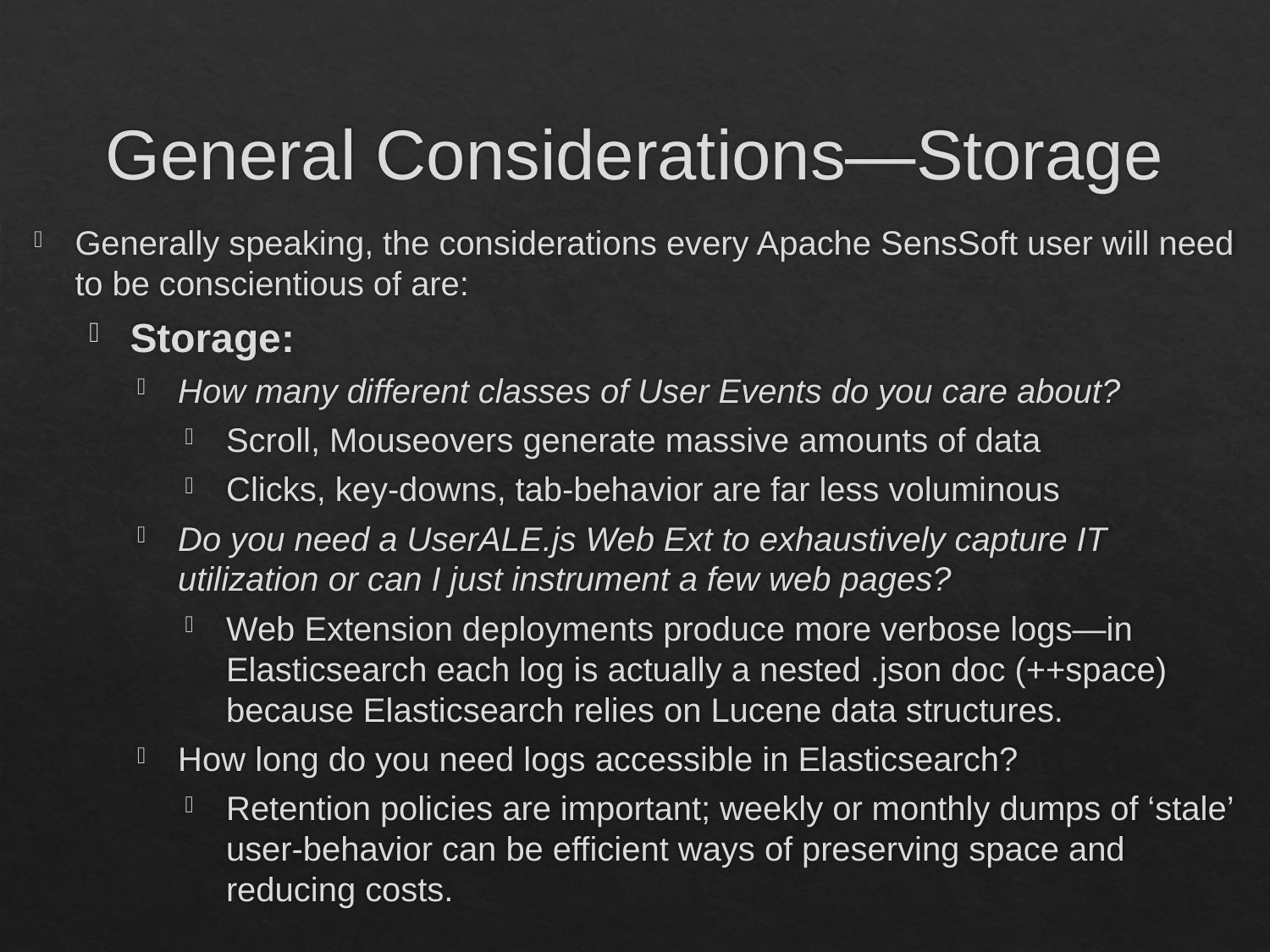

# General Considerations—Storage
Generally speaking, the considerations every Apache SensSoft user will need to be conscientious of are:
Storage:
How many different classes of User Events do you care about?
Scroll, Mouseovers generate massive amounts of data
Clicks, key-downs, tab-behavior are far less voluminous
Do you need a UserALE.js Web Ext to exhaustively capture IT utilization or can I just instrument a few web pages?
Web Extension deployments produce more verbose logs—in Elasticsearch each log is actually a nested .json doc (++space) because Elasticsearch relies on Lucene data structures.
How long do you need logs accessible in Elasticsearch?
Retention policies are important; weekly or monthly dumps of ‘stale’ user-behavior can be efficient ways of preserving space and reducing costs.